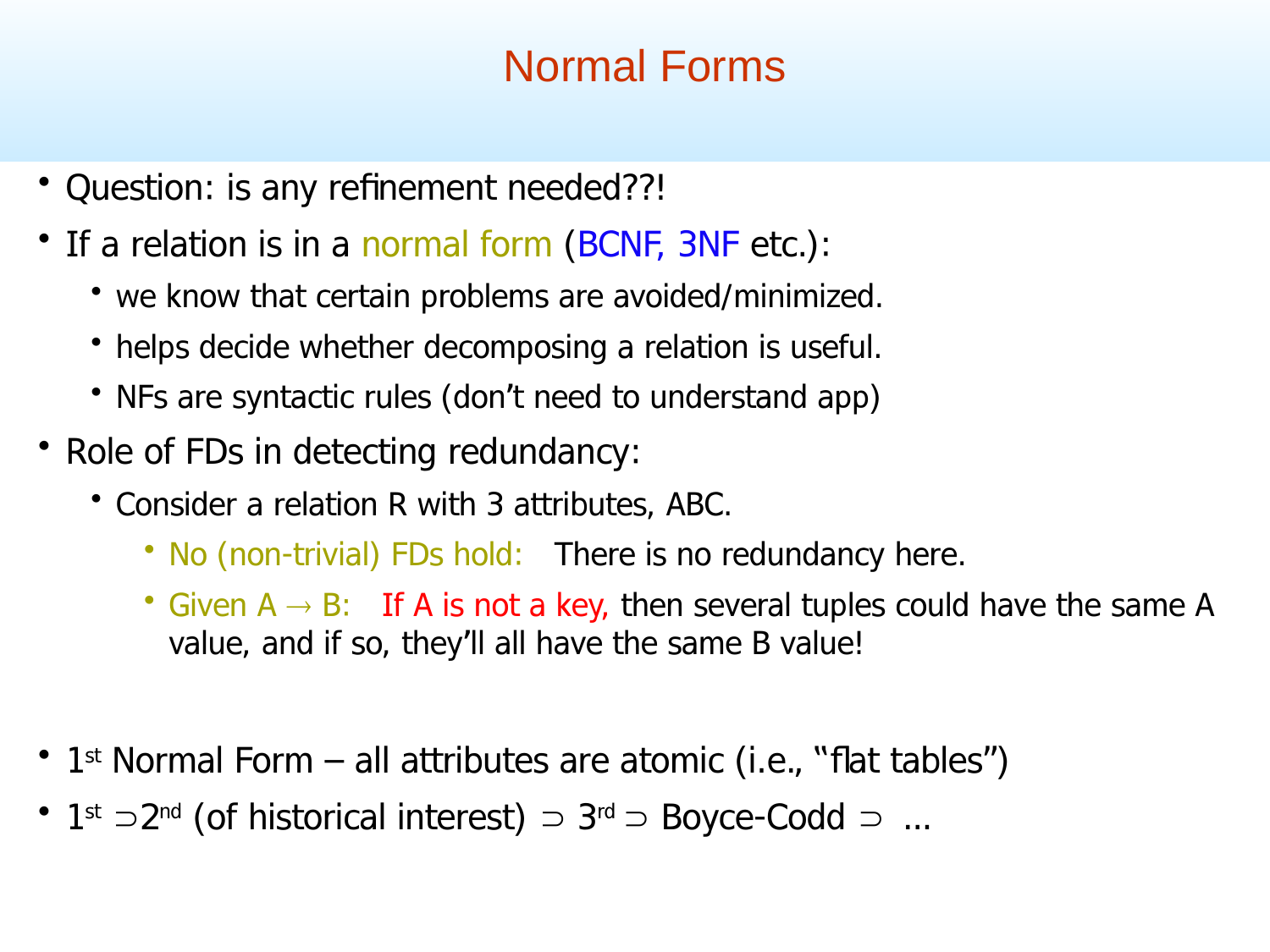

# Normal Forms
Question: is any refinement needed??!
If a relation is in a normal form (BCNF, 3NF etc.):
we know that certain problems are avoided/minimized.
helps decide whether decomposing a relation is useful.
NFs are syntactic rules (don’t need to understand app)
Role of FDs in detecting redundancy:
Consider a relation R with 3 attributes, ABC.
No (non-trivial) FDs hold:   There is no redundancy here.
Given A → B:   If A is not a key, then several tuples could have the same A value, and if so, they’ll all have the same B value!

1st Normal Form – all attributes are atomic (i.e., “flat tables”)
1st ⊃2nd (of historical interest) ⊃ 3rd ⊃ Boyce-Codd ⊃ …
18